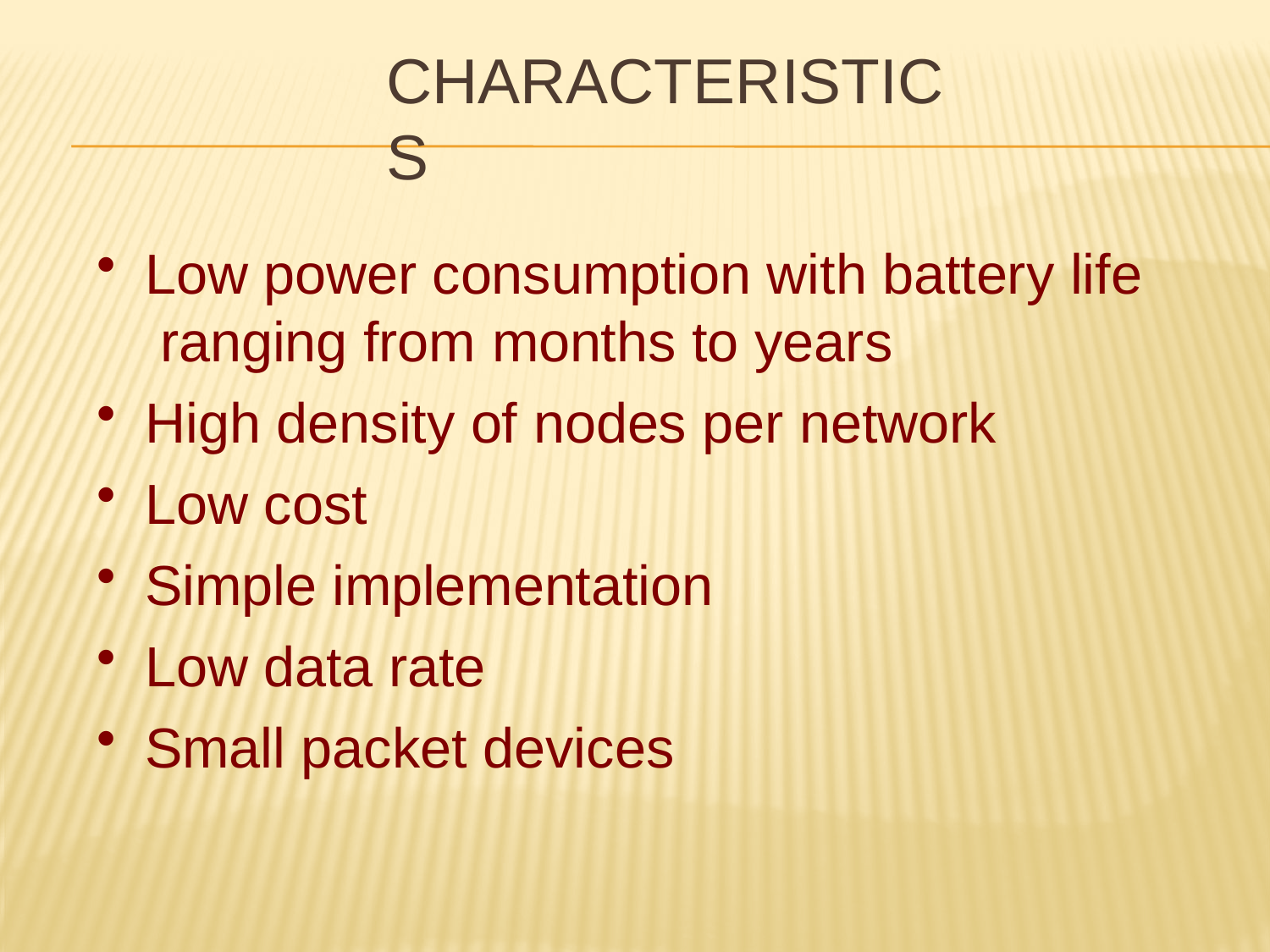

# Characteristics
Low power consumption with battery life  ranging from months to years
High density of nodes per network
Low cost
Simple implementation
Low data rate
Small packet devices